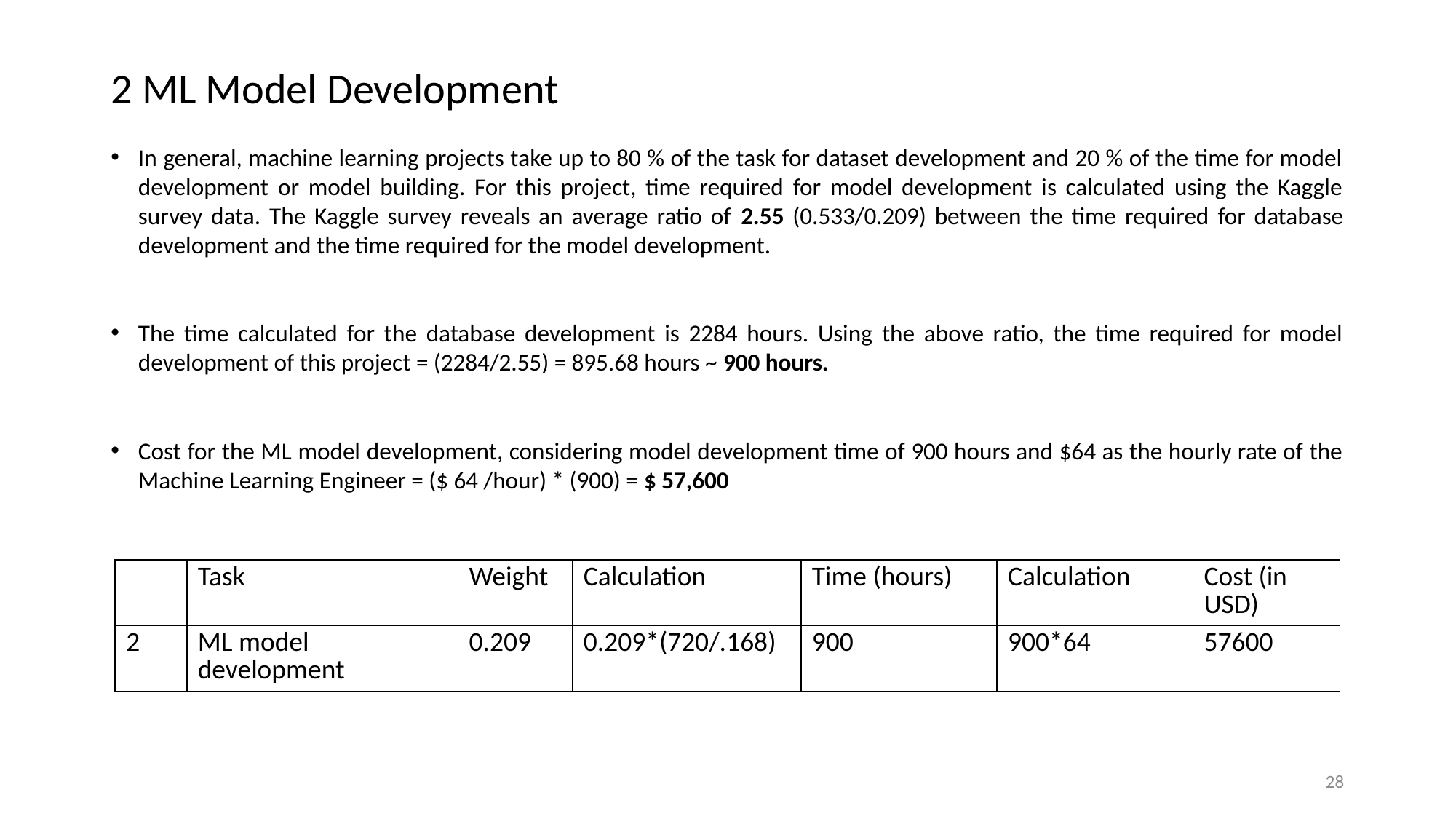

# 2 ML Model Development
In general, machine learning projects take up to 80 % of the task for dataset development and 20 % of the time for model development or model building. For this project, time required for model development is calculated using the Kaggle survey data. The Kaggle survey reveals an average ratio of 2.55 (0.533/0.209) between the time required for database development and the time required for the model development.

The time calculated for the database development is 2284 hours. Using the above ratio, the time required for model development of this project = (2284/2.55) = 895.68 hours ~ 900 hours.

Cost for the ML model development, considering model development time of 900 hours and $64 as the hourly rate of the Machine Learning Engineer = ($ 64 /hour) * (900) = $ 57,600

|  | Task | Weight | Calculation | Time (hours) | Calculation | Cost (in USD) |
| --- | --- | --- | --- | --- | --- | --- |
| 2 | ML model development | 0.209 | 0.209\*(720/.168) | 900 | 900\*64 | 57600 |
28